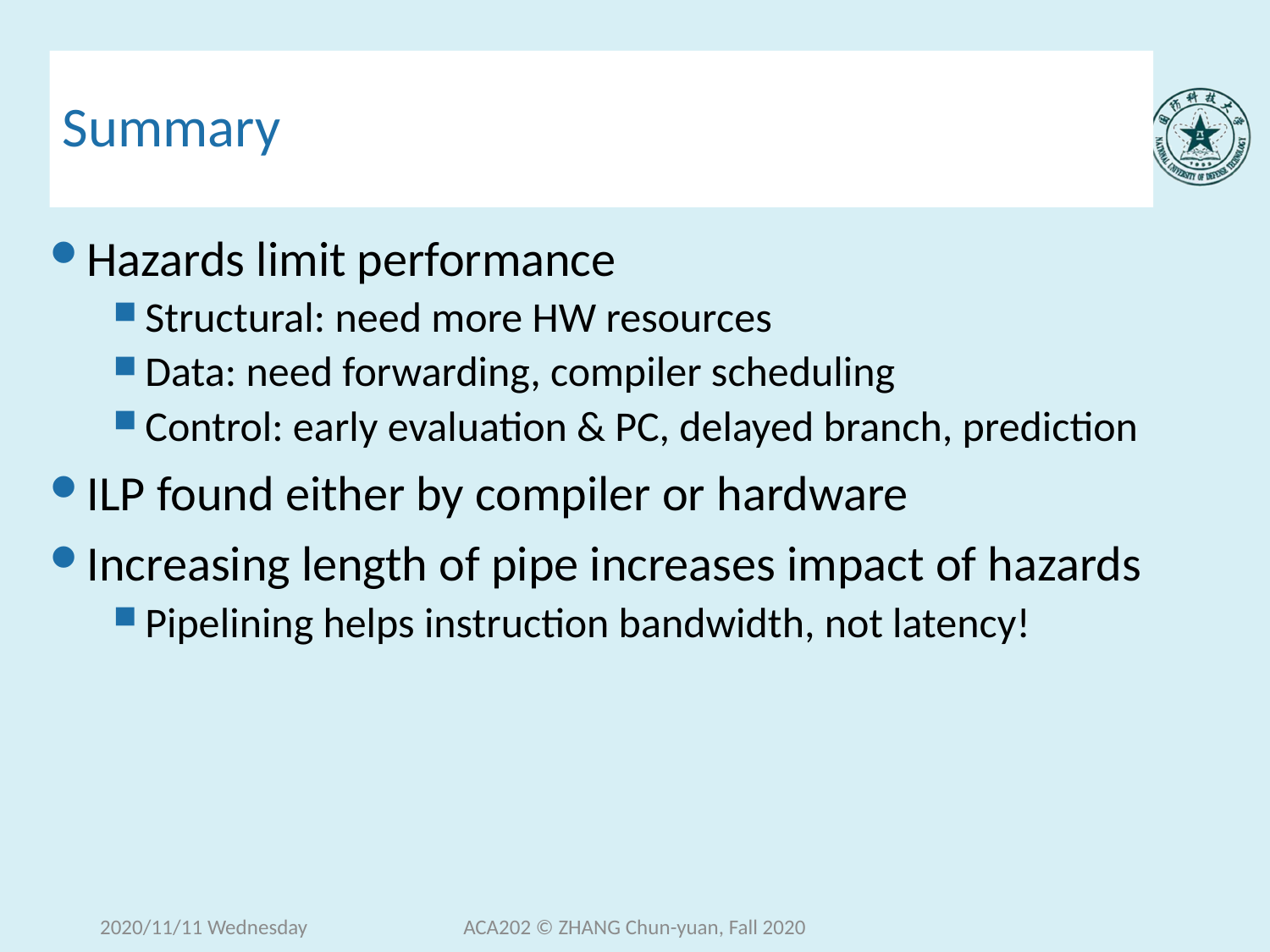

# Summary
Hazards limit performance
Structural: need more HW resources
Data: need forwarding, compiler scheduling
Control: early evaluation & PC, delayed branch, prediction
ILP found either by compiler or hardware
Increasing length of pipe increases impact of hazards
Pipelining helps instruction bandwidth, not latency!
2020/11/11 Wednesday
ACA202 © ZHANG Chun-yuan, Fall 2020
64